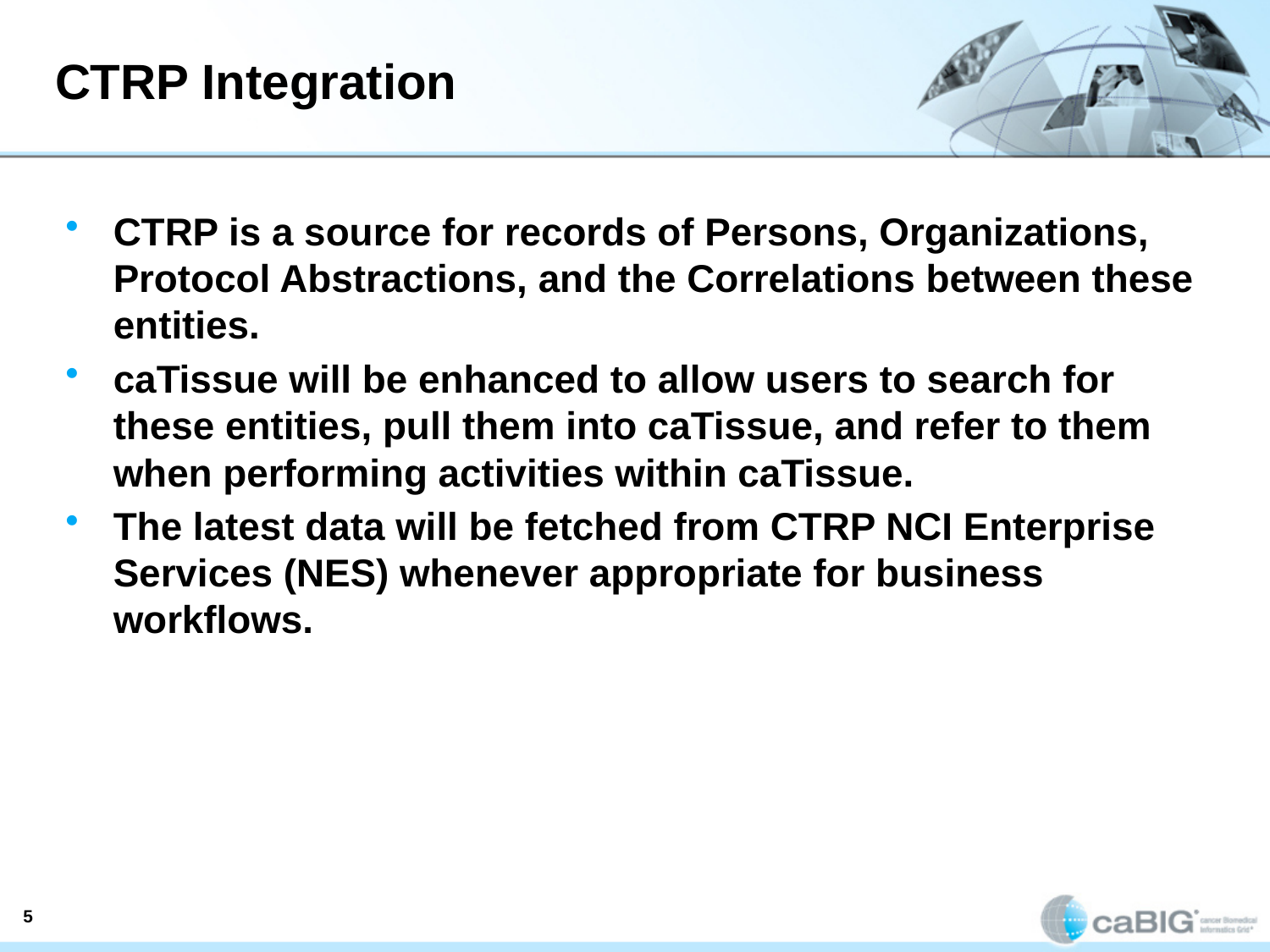

# CTRP Integration
CTRP is a source for records of Persons, Organizations, Protocol Abstractions, and the Correlations between these entities.
caTissue will be enhanced to allow users to search for these entities, pull them into caTissue, and refer to them when performing activities within caTissue.
The latest data will be fetched from CTRP NCI Enterprise Services (NES) whenever appropriate for business workflows.